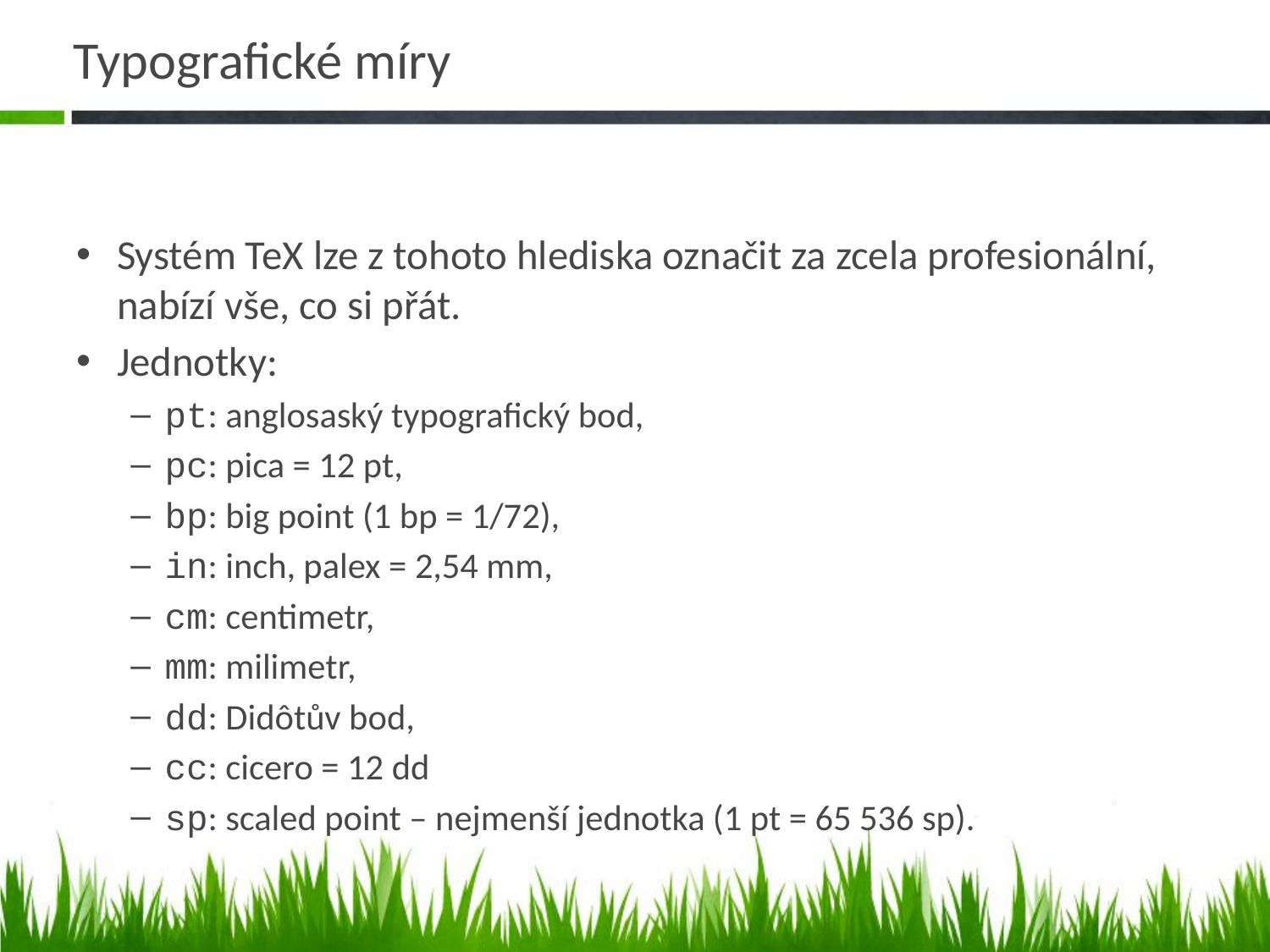

# Typografické míry
Systém TeX lze z tohoto hlediska označit za zcela profesionální, nabízí vše, co si přát.
Jednotky:
pt: anglosaský typografický bod,
pc: pica = 12 pt,
bp: big point (1 bp = 1/72),
in: inch, palex = 2,54 mm,
cm: centimetr,
mm: milimetr,
dd: Didôtův bod,
cc: cicero = 12 dd
sp: scaled point – nejmenší jednotka (1 pt = 65 536 sp).